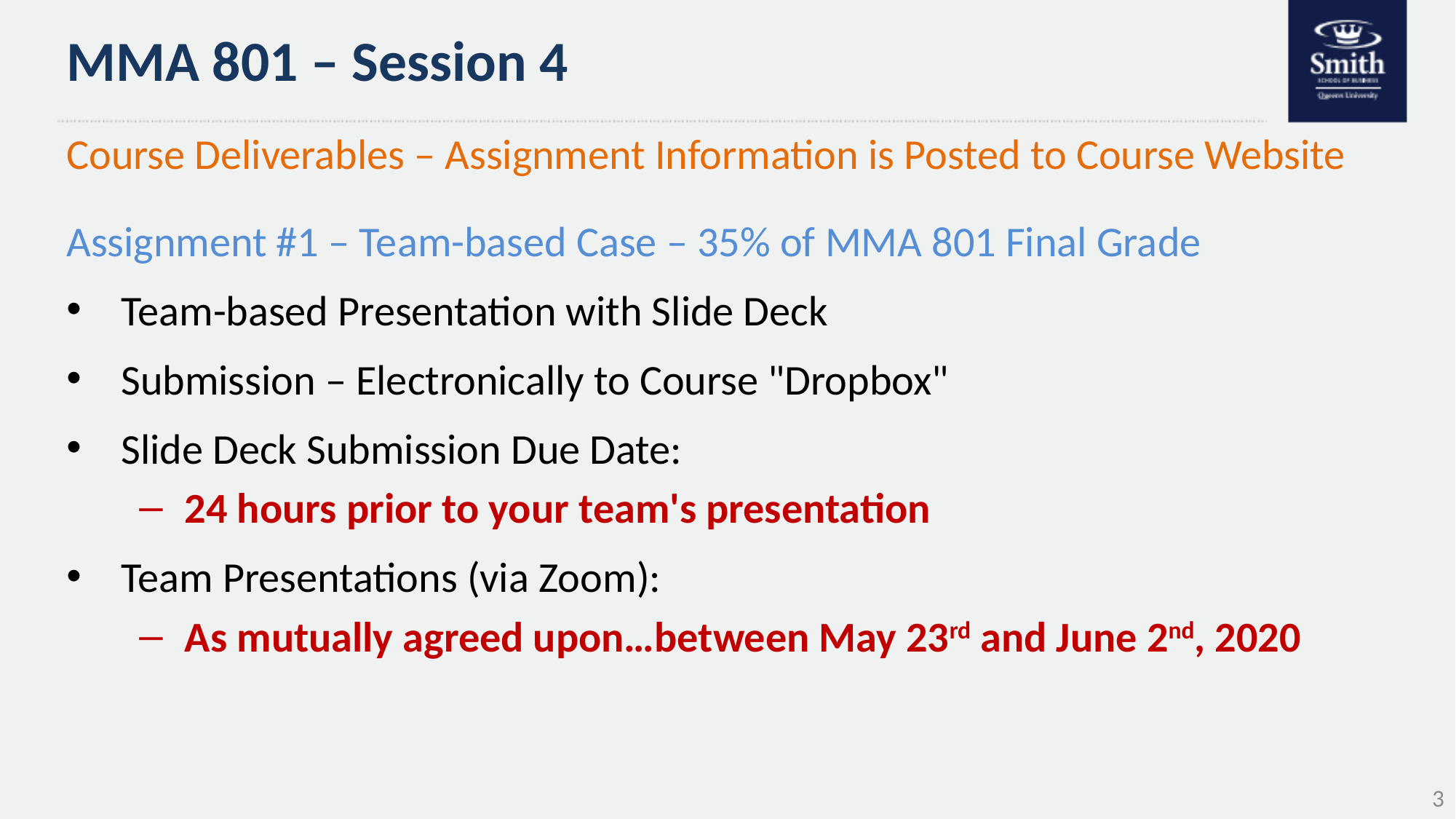

# MMA 801 – Session 4
Course Deliverables – Assignment Information is Posted to Course Website
Assignment #1 – Team-based Case – 35% of MMA 801 Final Grade
Team-based Presentation with Slide Deck
Submission – Electronically to Course "Dropbox"
Slide Deck Submission Due Date:
24 hours prior to your team's presentation
Team Presentations (via Zoom):
As mutually agreed upon…between May 23rd and June 2nd, 2020
3